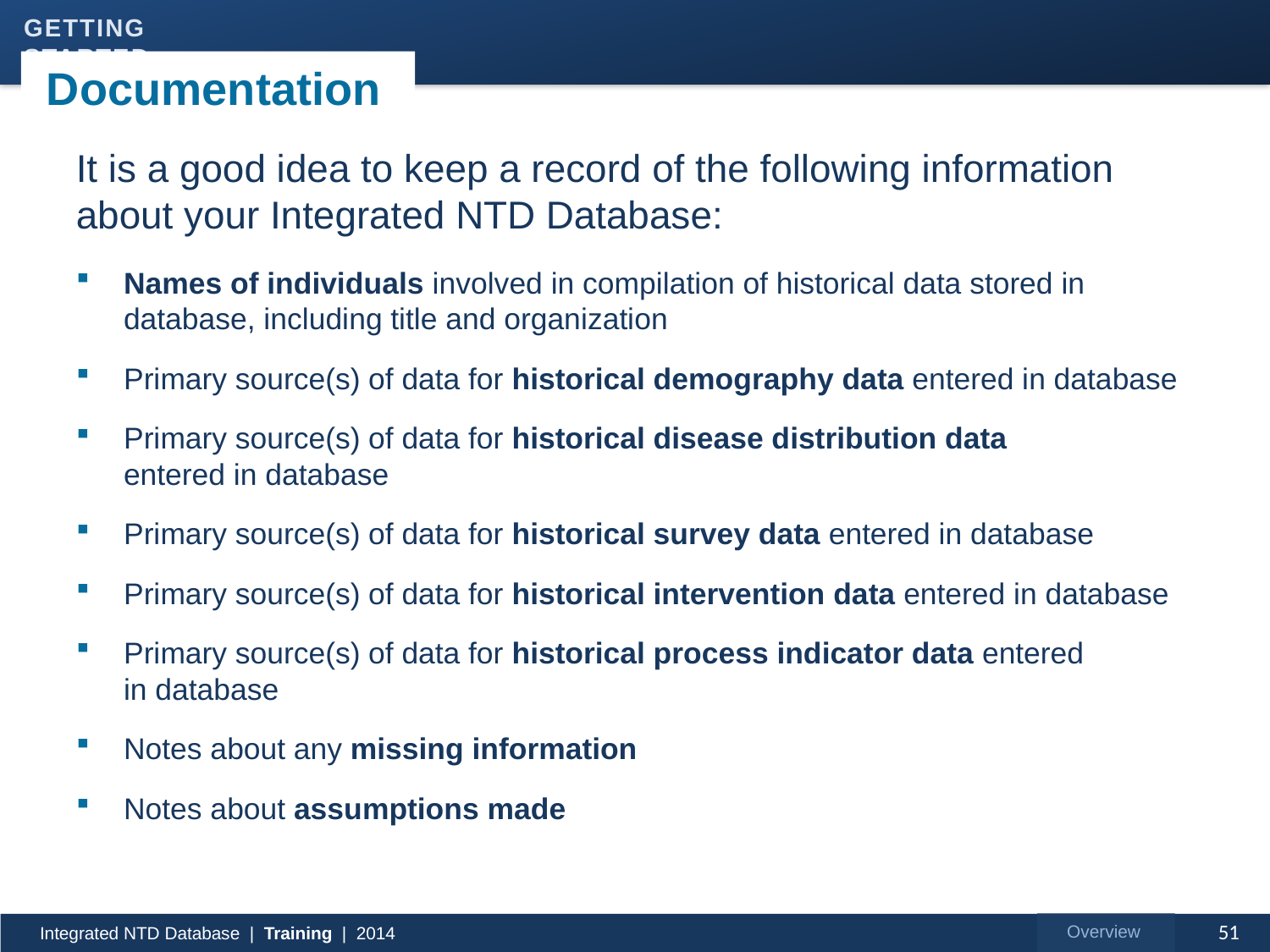

getting started
# Documentation
It is a good idea to keep a record of the following information about your Integrated NTD Database:
Names of individuals involved in compilation of historical data stored in database, including title and organization
Primary source(s) of data for historical demography data entered in database
Primary source(s) of data for historical disease distribution data
entered in database
Primary source(s) of data for historical survey data entered in database
Primary source(s) of data for historical intervention data entered in database
Primary source(s) of data for historical process indicator data entered
in database
Notes about any missing information
Notes about assumptions made